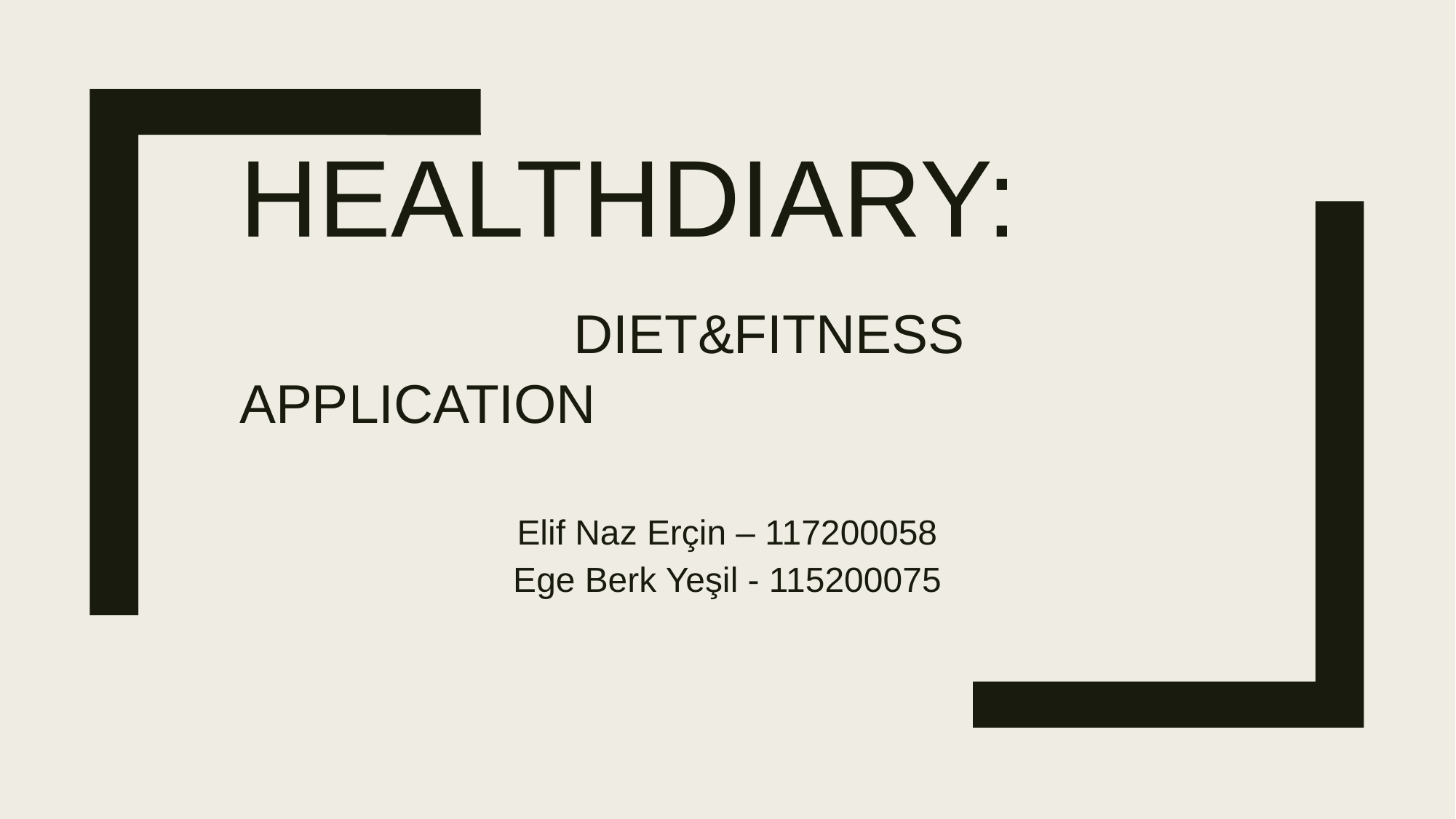

# HEALTHDIARY: Dıet&fıtness applıcatıon

Elif Naz Erçin – 117200058
Ege Berk Yeşil - 115200075